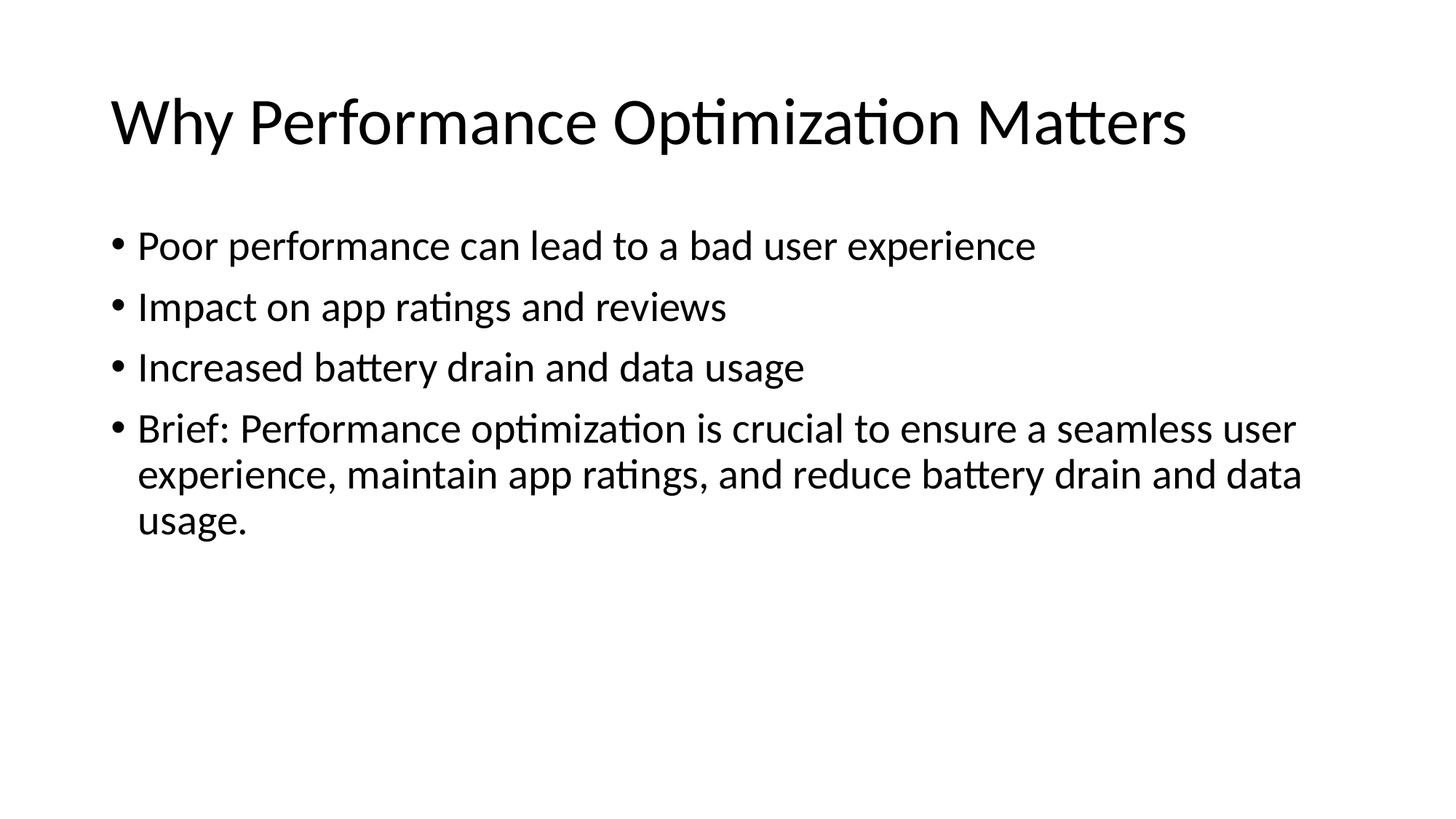

# Why Performance Optimization Matters
Poor performance can lead to a bad user experience
Impact on app ratings and reviews
Increased battery drain and data usage
Brief: Performance optimization is crucial to ensure a seamless user experience, maintain app ratings, and reduce battery drain and data usage.